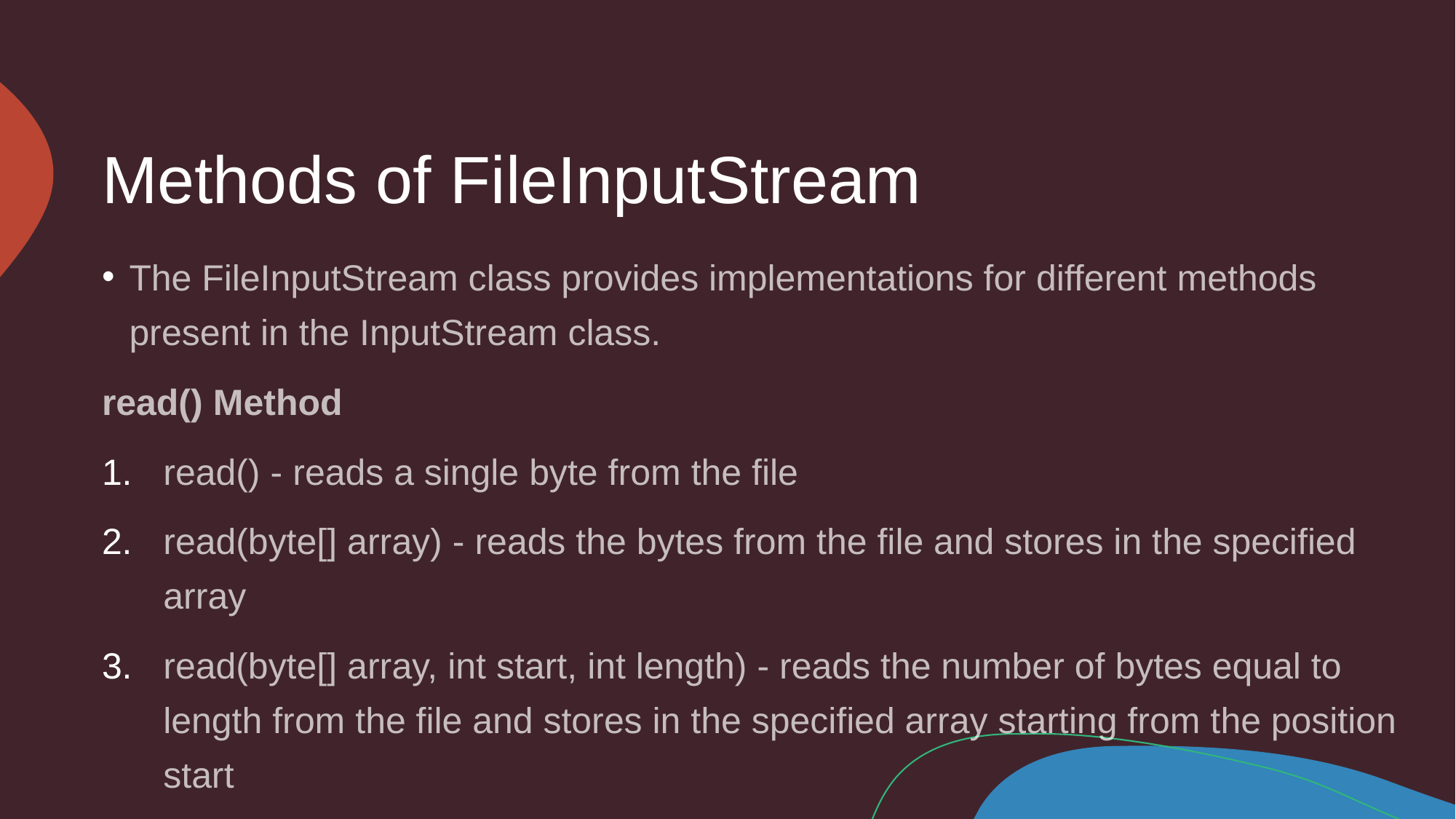

# Methods of FileInputStream
The FileInputStream class provides implementations for different methods present in the InputStream class.
read() Method
read() - reads a single byte from the file
read(byte[] array) - reads the bytes from the file and stores in the specified array
read(byte[] array, int start, int length) - reads the number of bytes equal to length from the file and stores in the specified array starting from the position start